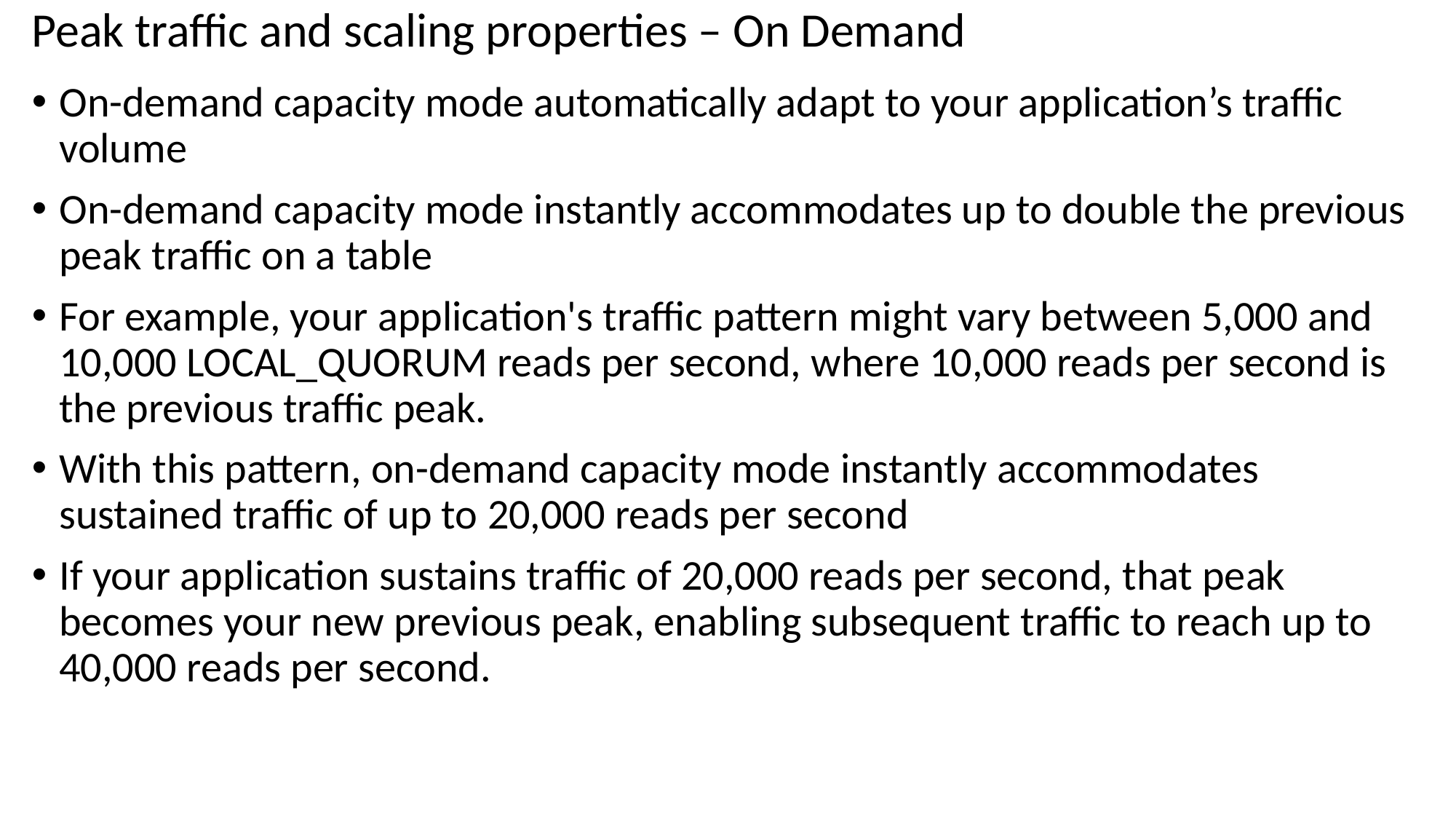

# Peak traffic and scaling properties – On Demand
On-demand capacity mode automatically adapt to your application’s traffic volume
On-demand capacity mode instantly accommodates up to double the previous peak traffic on a table
For example, your application's traffic pattern might vary between 5,000 and 10,000 LOCAL_QUORUM reads per second, where 10,000 reads per second is the previous traffic peak.
With this pattern, on-demand capacity mode instantly accommodates sustained traffic of up to 20,000 reads per second
If your application sustains traffic of 20,000 reads per second, that peak becomes your new previous peak, enabling subsequent traffic to reach up to 40,000 reads per second.